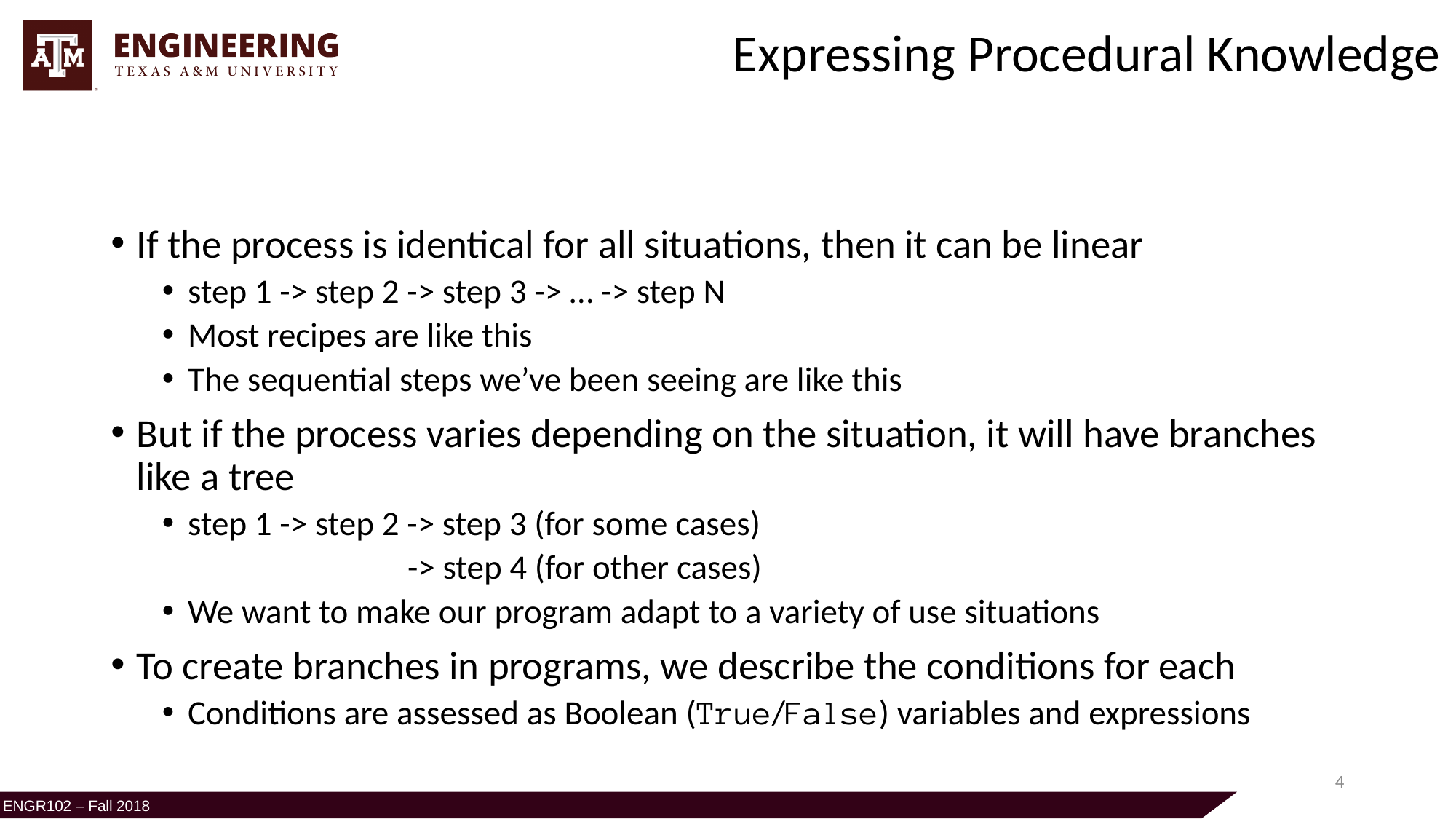

# Expressing Procedural Knowledge
If the process is identical for all situations, then it can be linear
step 1 -> step 2 -> step 3 -> … -> step N
Most recipes are like this
The sequential steps we’ve been seeing are like this
But if the process varies depending on the situation, it will have branches like a tree
step 1 -> step 2 -> step 3 (for some cases)
step 1 -> step 2 -> step 4 (for other cases)
We want to make our program adapt to a variety of use situations
To create branches in programs, we describe the conditions for each
Conditions are assessed as Boolean (True/False) variables and expressions
4